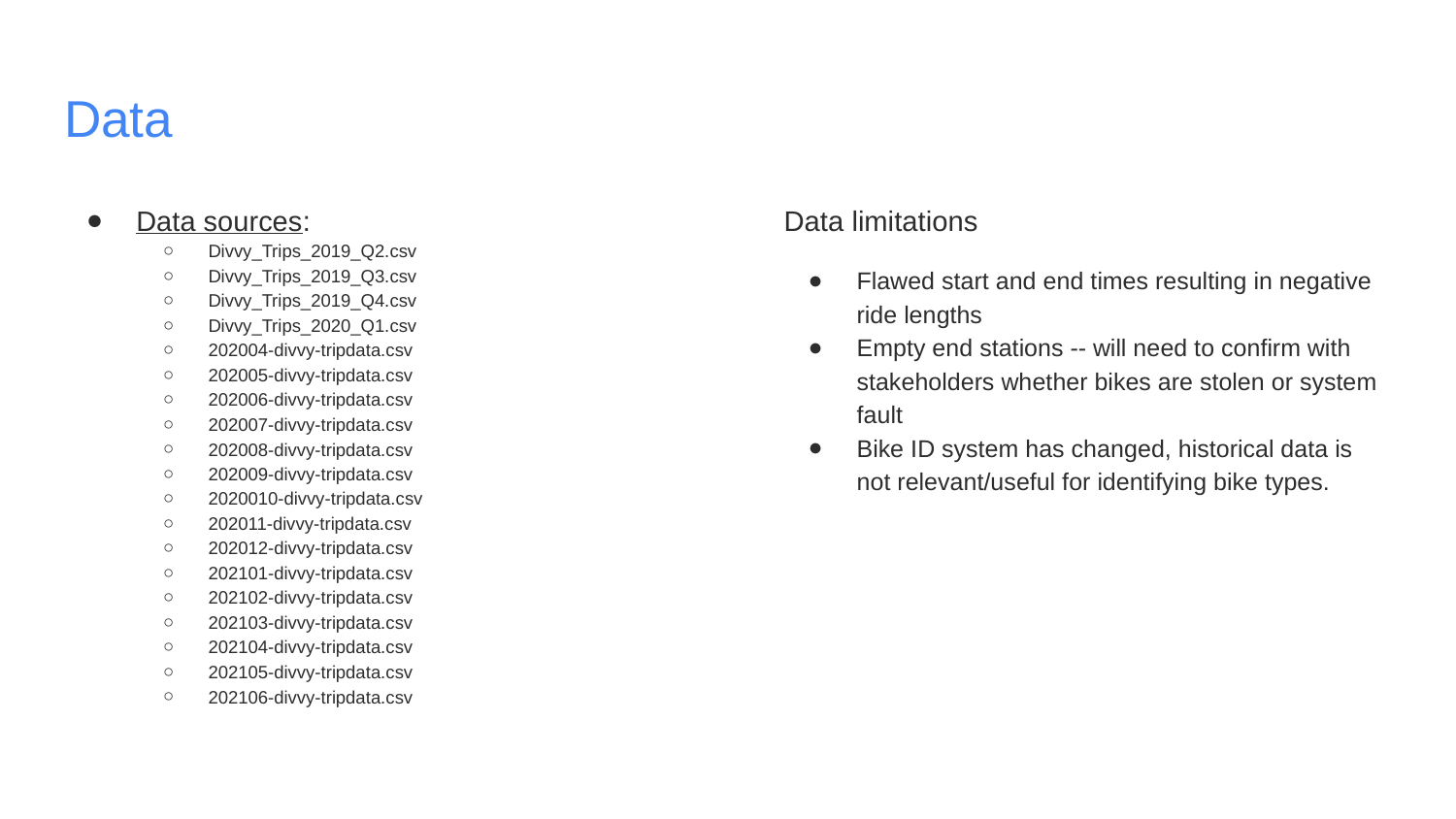

# Data
Data sources:
Divvy_Trips_2019_Q2.csv
Divvy_Trips_2019_Q3.csv
Divvy_Trips_2019_Q4.csv
Divvy_Trips_2020_Q1.csv
202004-divvy-tripdata.csv
202005-divvy-tripdata.csv
202006-divvy-tripdata.csv
202007-divvy-tripdata.csv
202008-divvy-tripdata.csv
202009-divvy-tripdata.csv
2020010-divvy-tripdata.csv
202011-divvy-tripdata.csv
202012-divvy-tripdata.csv
202101-divvy-tripdata.csv
202102-divvy-tripdata.csv
202103-divvy-tripdata.csv
202104-divvy-tripdata.csv
202105-divvy-tripdata.csv
202106-divvy-tripdata.csv
Data limitations
Flawed start and end times resulting in negative ride lengths
Empty end stations -- will need to confirm with stakeholders whether bikes are stolen or system fault
Bike ID system has changed, historical data is not relevant/useful for identifying bike types.